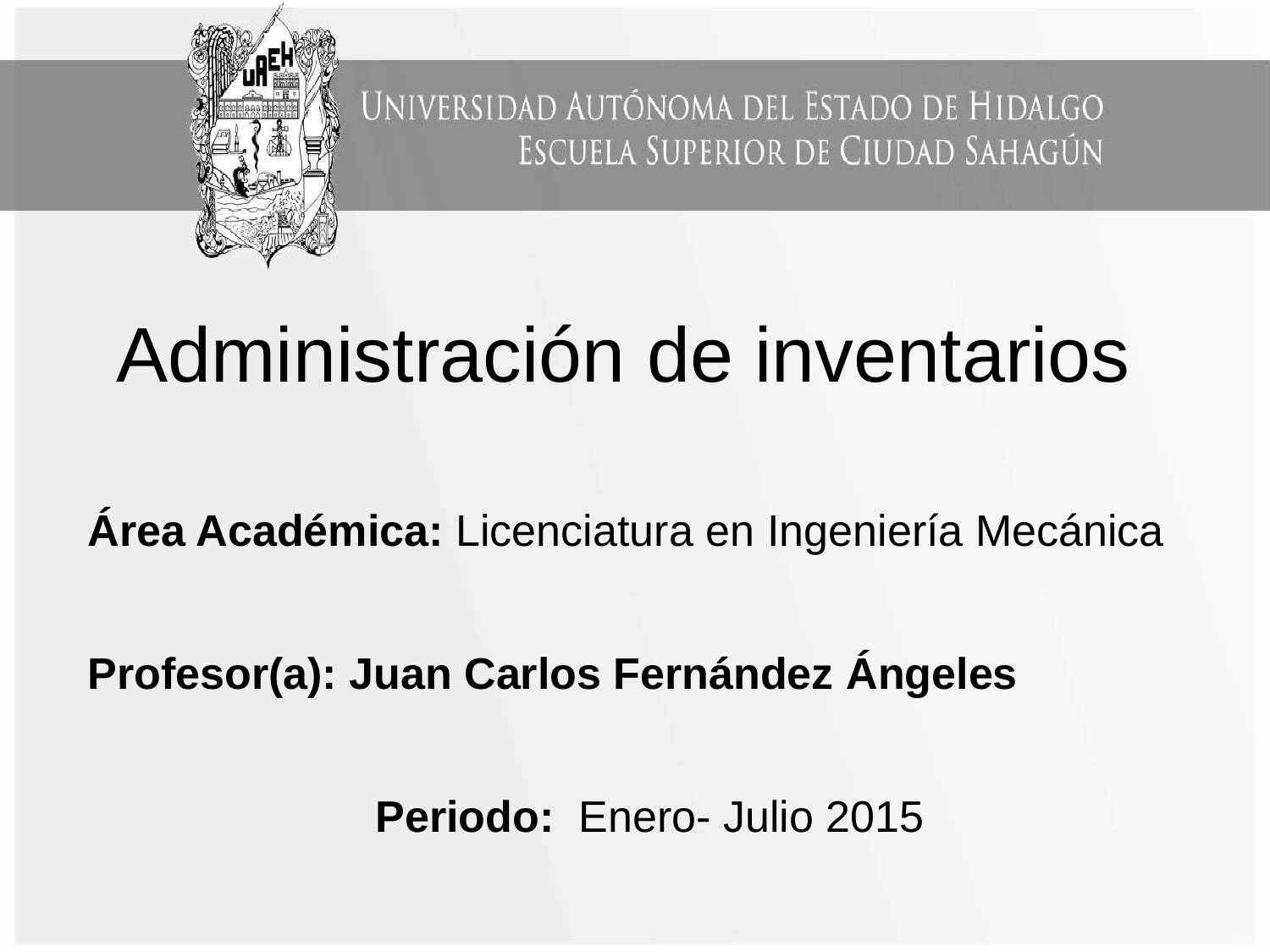

# Administración de inventarios
Área Académica: Licenciatura en Ingeniería Mecánica

Profesor(a): Juan Carlos Fernández Ángeles

Periodo:  Enero- Julio 2015